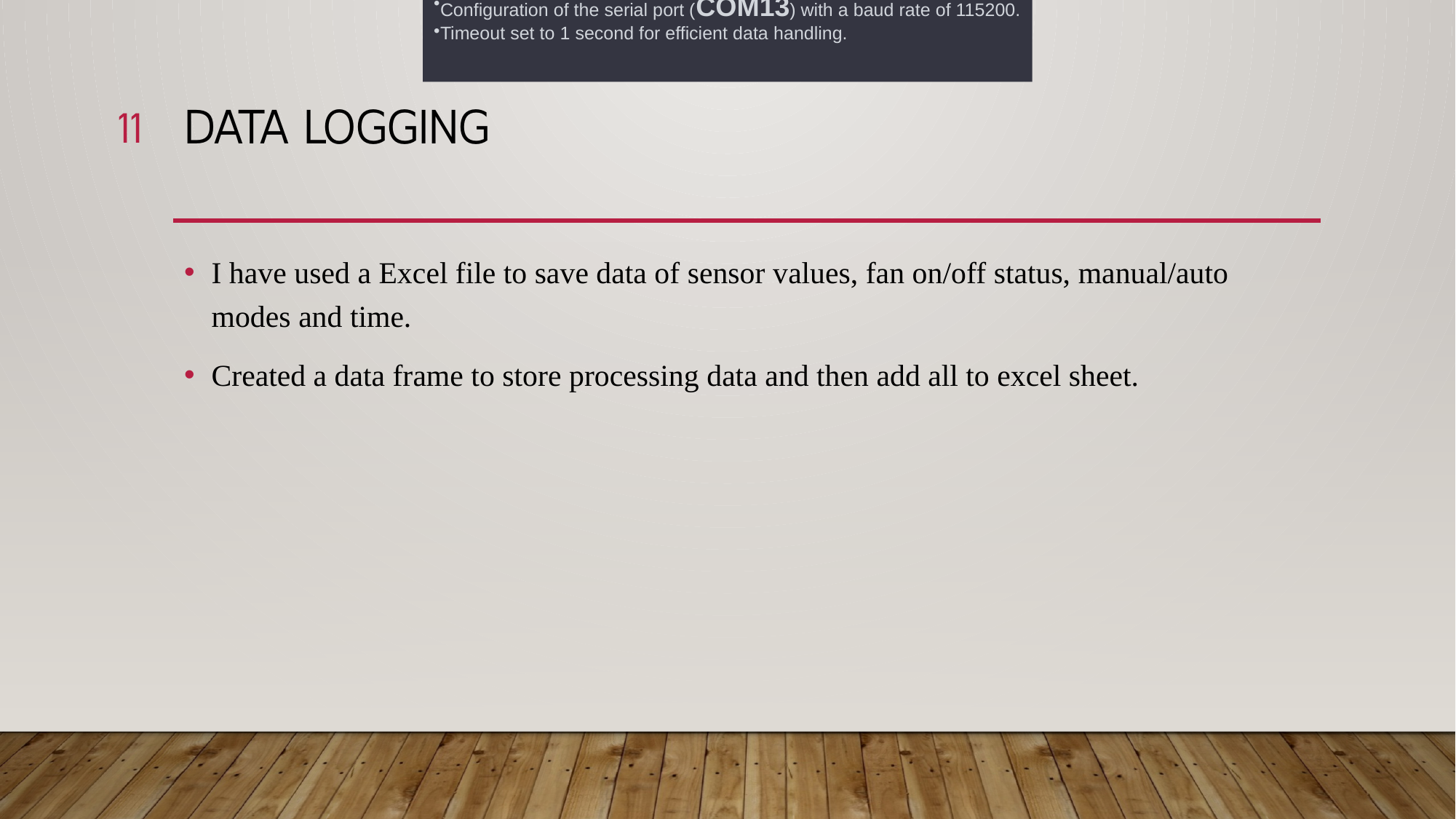

Explanation of the serial library for serial communication.
Configuration of the serial port (COM13) with a baud rate of 115200.
Timeout set to 1 second for efficient data handling.

11
# Data logging
I have used a Excel file to save data of sensor values, fan on/off status, manual/auto modes and time.
Created a data frame to store processing data and then add all to excel sheet.